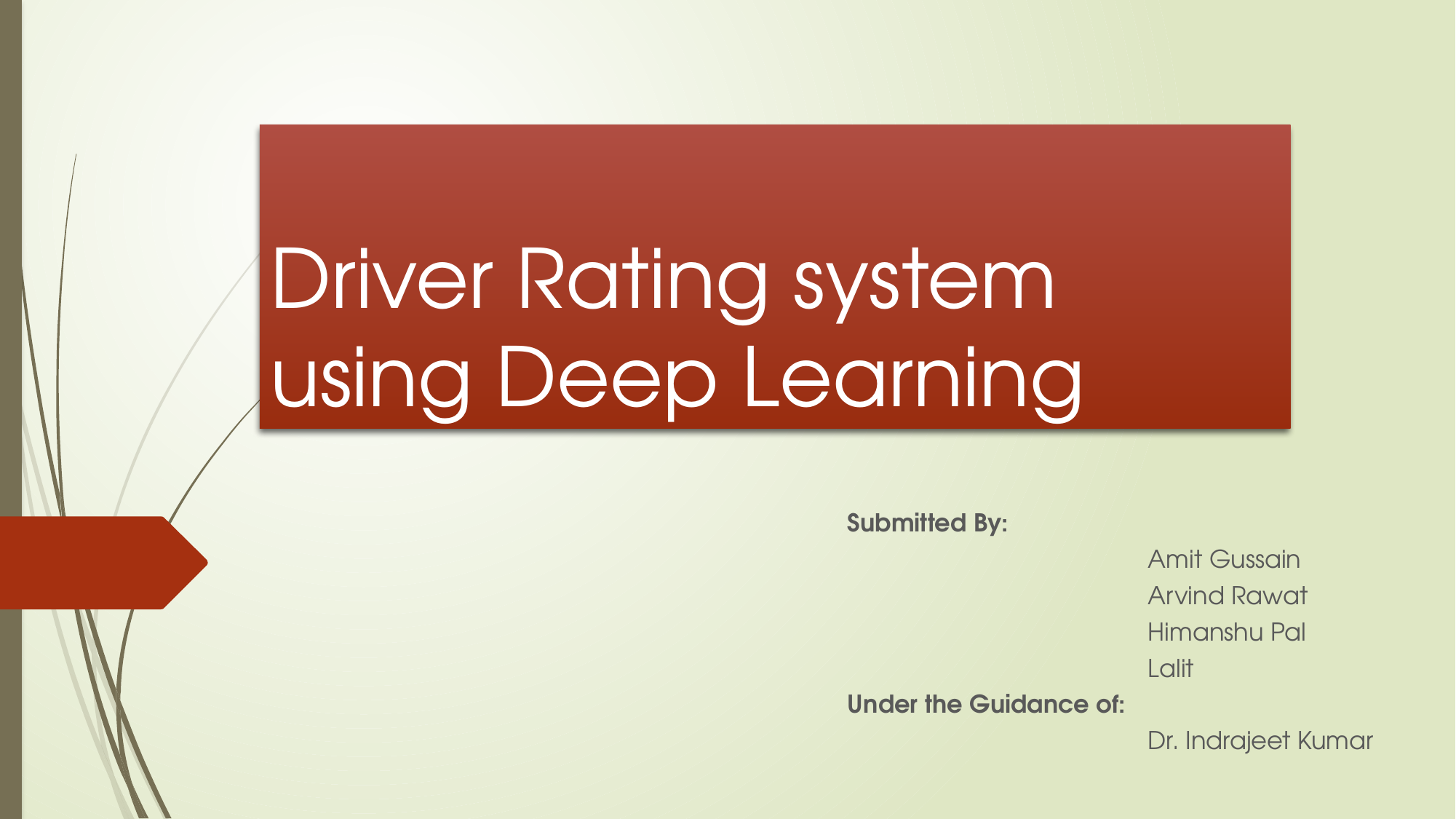

# Driver Rating system using Deep Learning

             Submitted By:
                                                          Amit Gussain
                                                          Arvind Rawat
                                                          Himanshu Pal
                                                          Lalit
             Under the Guidance of:
                                                          Dr. Indrajeet Kumar